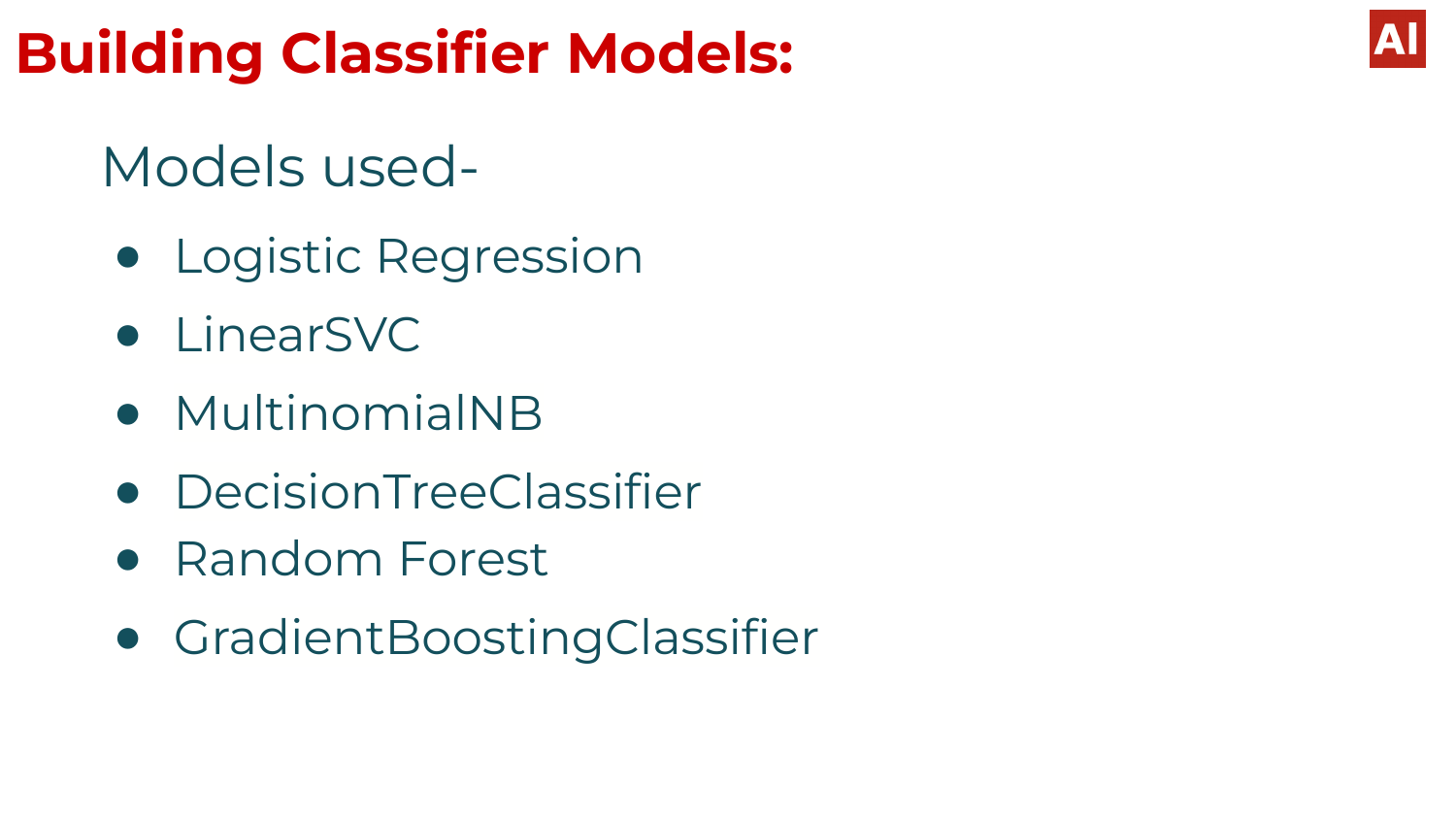

# Building Classifier Models:
Models used-
Logistic Regression
LinearSVC
MultinomialNB
DecisionTreeClassifier
Random Forest
GradientBoostingClassifier